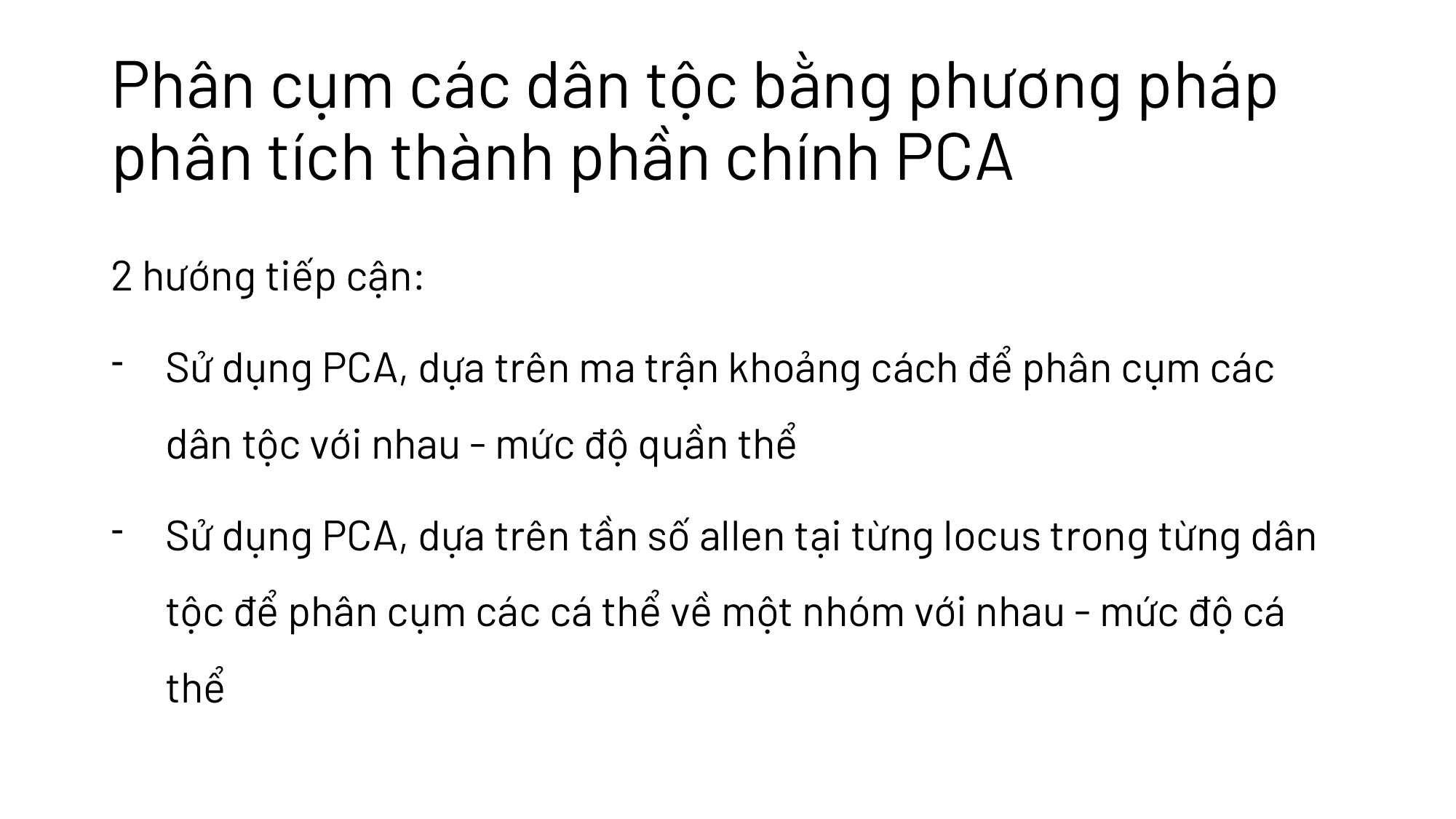

# Phân cụm các dân tộc bằng phương pháp phân tích thành phần chính PCA
2 hướng tiếp cận:
Sử dụng PCA, dựa trên ma trận khoảng cách để phân cụm các dân tộc với nhau - mức độ quần thể
Sử dụng PCA, dựa trên tần số allen tại từng locus trong từng dân tộc để phân cụm các cá thể về một nhóm với nhau - mức độ cá thể